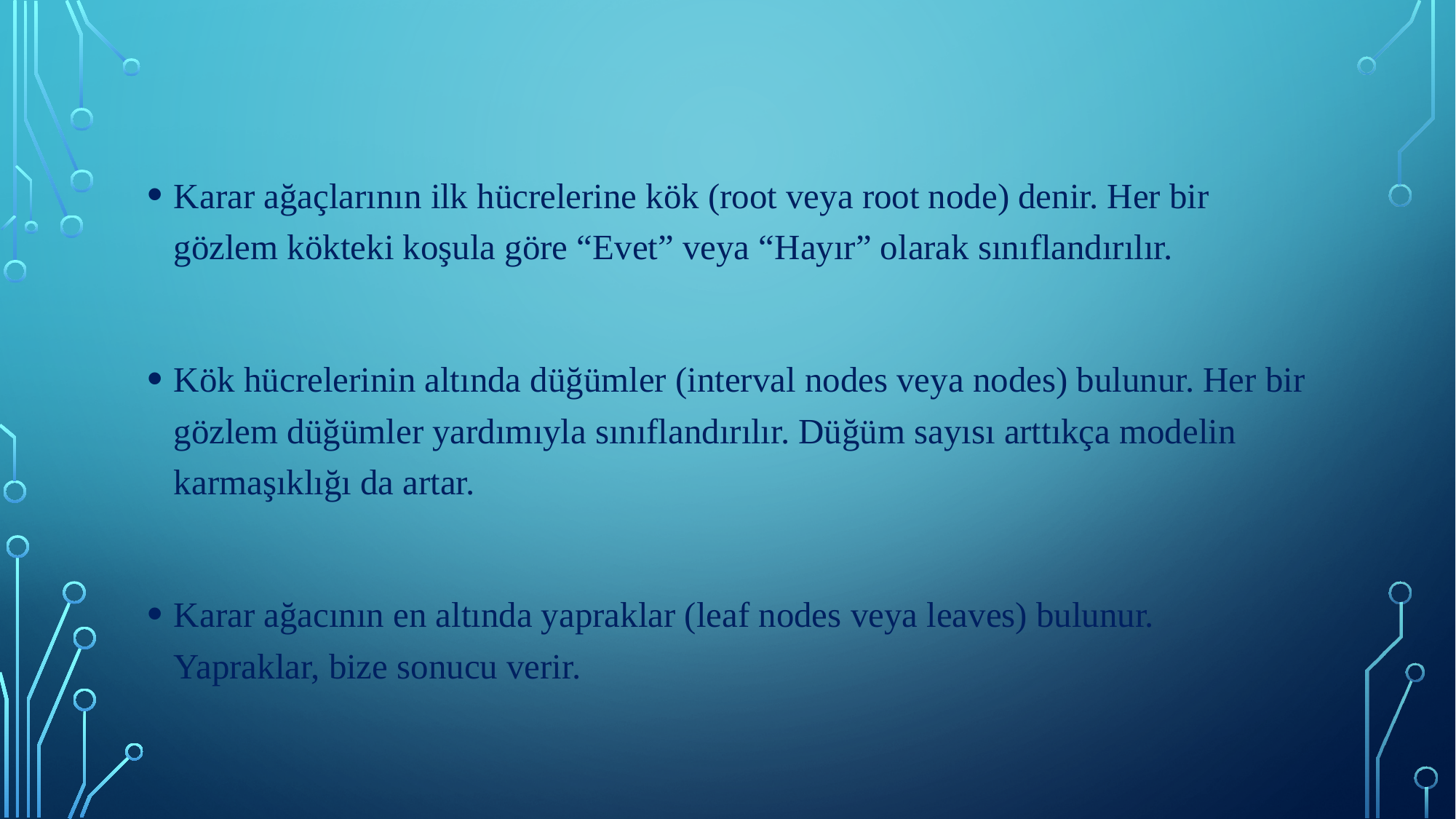

Karar ağaçlarının ilk hücrelerine kök (root veya root node) denir. Her bir gözlem kökteki koşula göre “Evet” veya “Hayır” olarak sınıflandırılır.

Kök hücrelerinin altında düğümler (interval nodes veya nodes) bulunur. Her bir gözlem düğümler yardımıyla sınıflandırılır. Düğüm sayısı arttıkça modelin karmaşıklığı da artar.

Karar ağacının en altında yapraklar (leaf nodes veya leaves) bulunur. Yapraklar, bize sonucu verir.